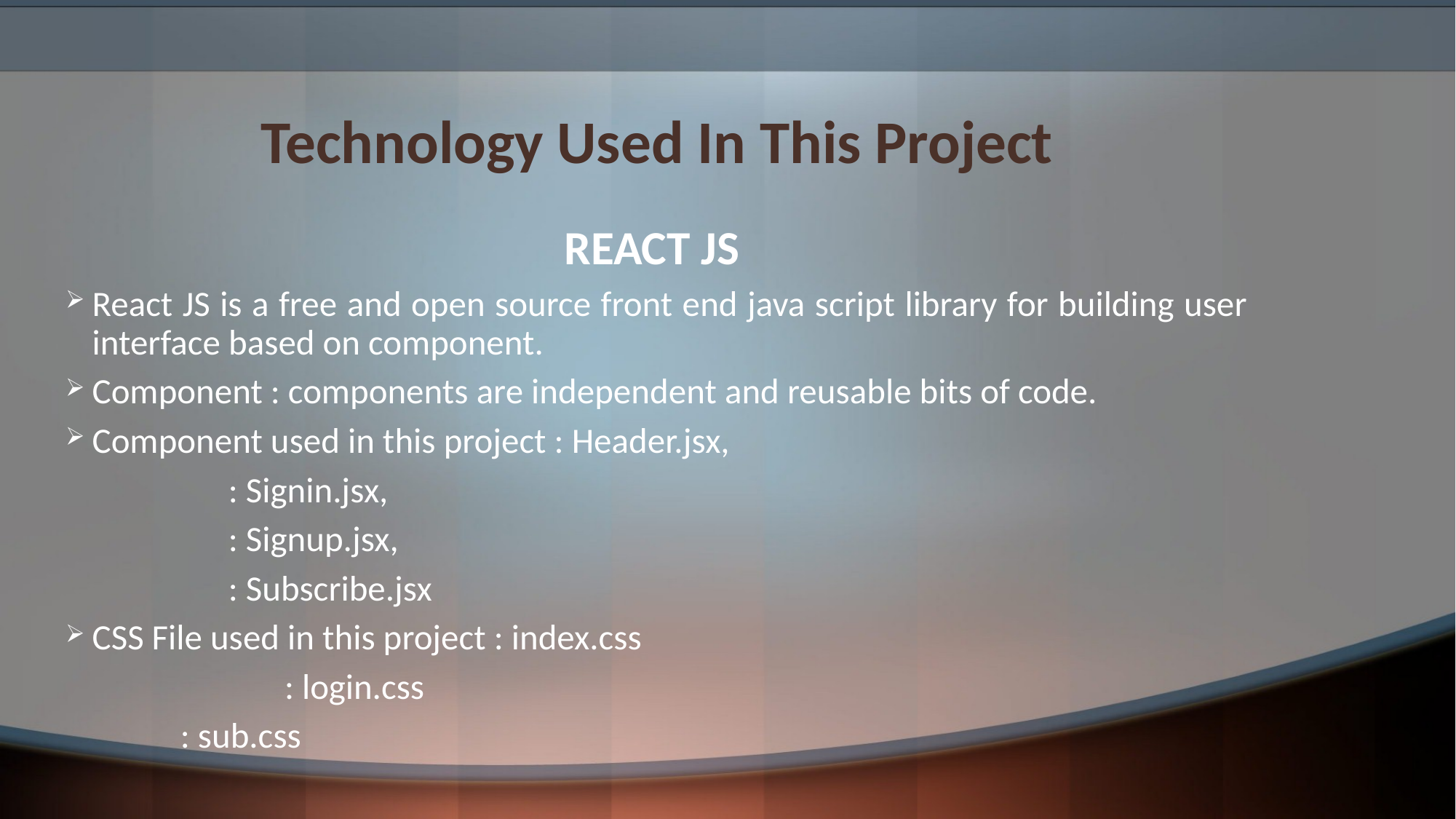

# Technology Used In This Project
REACT JS
React JS is a free and open source front end java script library for building user interface based on component.
Component : components are independent and reusable bits of code.
Component used in this project : Header.jsx,
				       : Signin.jsx,
				       : Signup.jsx,
				       : Subscribe.jsx
CSS File used in this project : index.css
			              : login.css
				 : sub.css